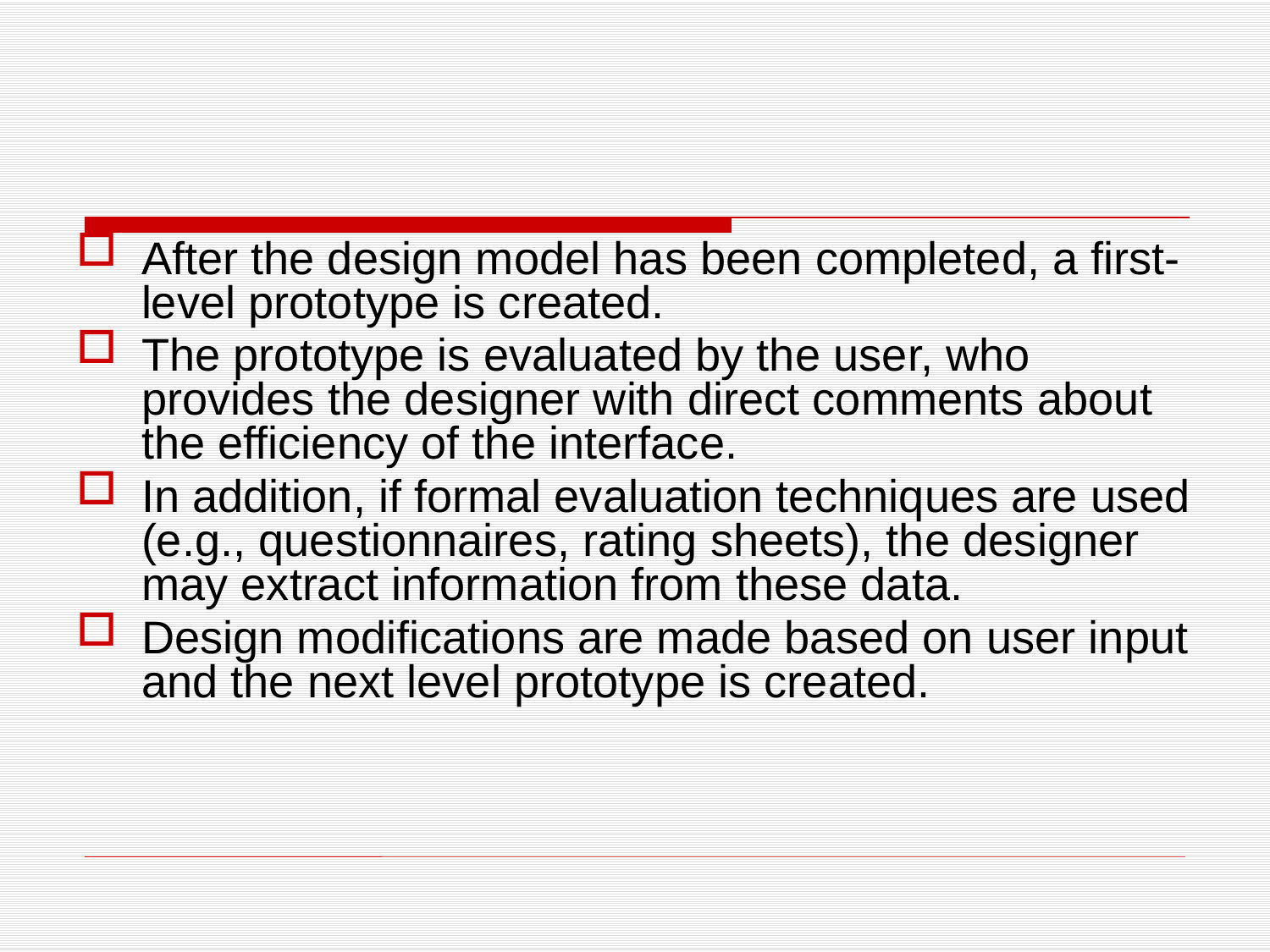

After the design model has been completed, a first-level prototype is created.
The prototype is evaluated by the user, who provides the designer with direct comments about the efficiency of the interface.
In addition, if formal evaluation techniques are used (e.g., questionnaires, rating sheets), the designer may extract information from these data.
Design modifications are made based on user input and the next level prototype is created.